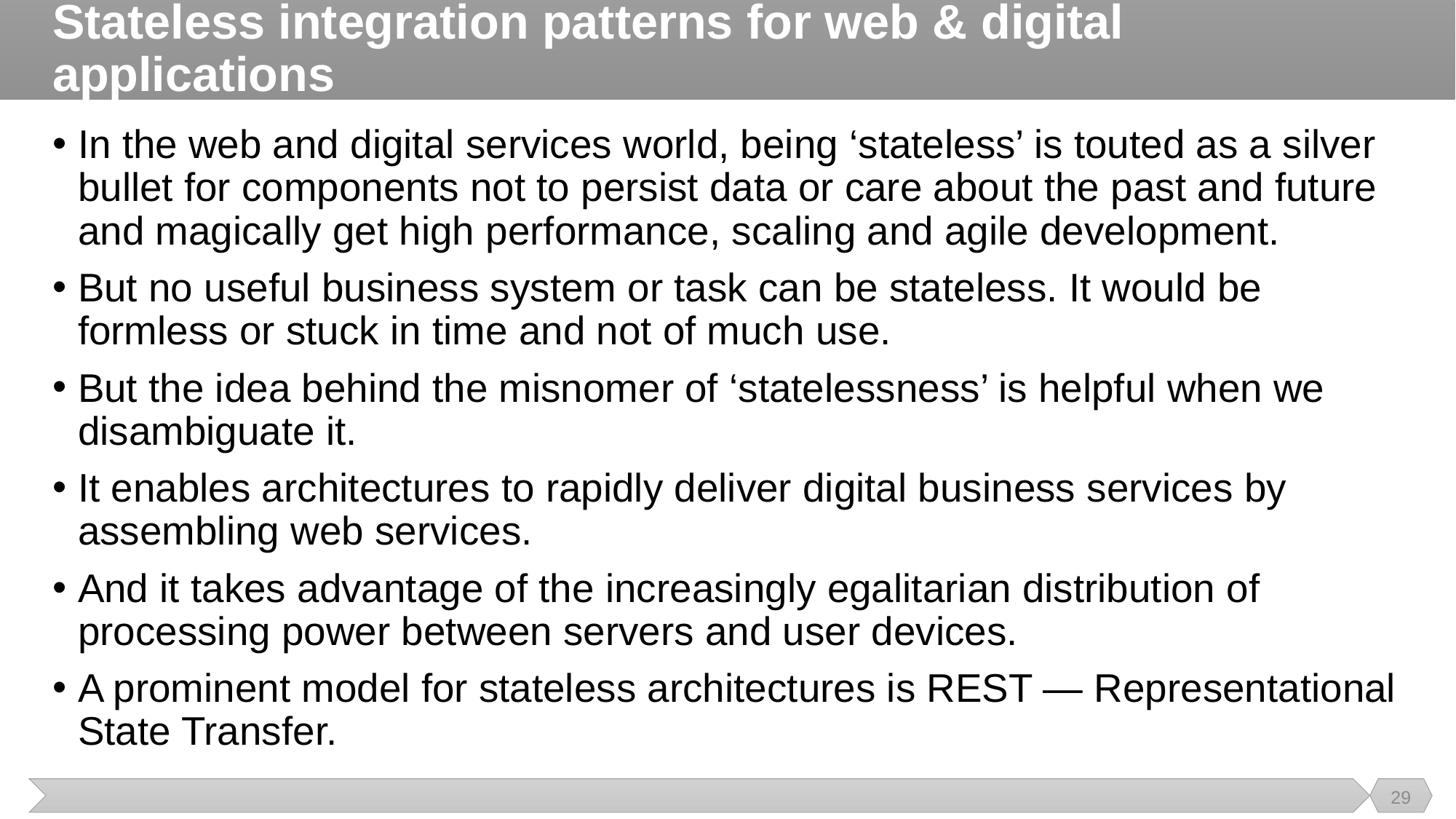

# Stateless integration patterns for web & digital applications
In the web and digital services world, being ‘stateless’ is touted as a silver bullet for components not to persist data or care about the past and future and magically get high performance, scaling and agile development.
But no useful business system or task can be stateless. It would be formless or stuck in time and not of much use.
But the idea behind the misnomer of ‘statelessness’ is helpful when we disambiguate it.
It enables architectures to rapidly deliver digital business services by assembling web services.
And it takes advantage of the increasingly egalitarian distribution of processing power between servers and user devices.
A prominent model for stateless architectures is REST — Representational State Transfer.
29